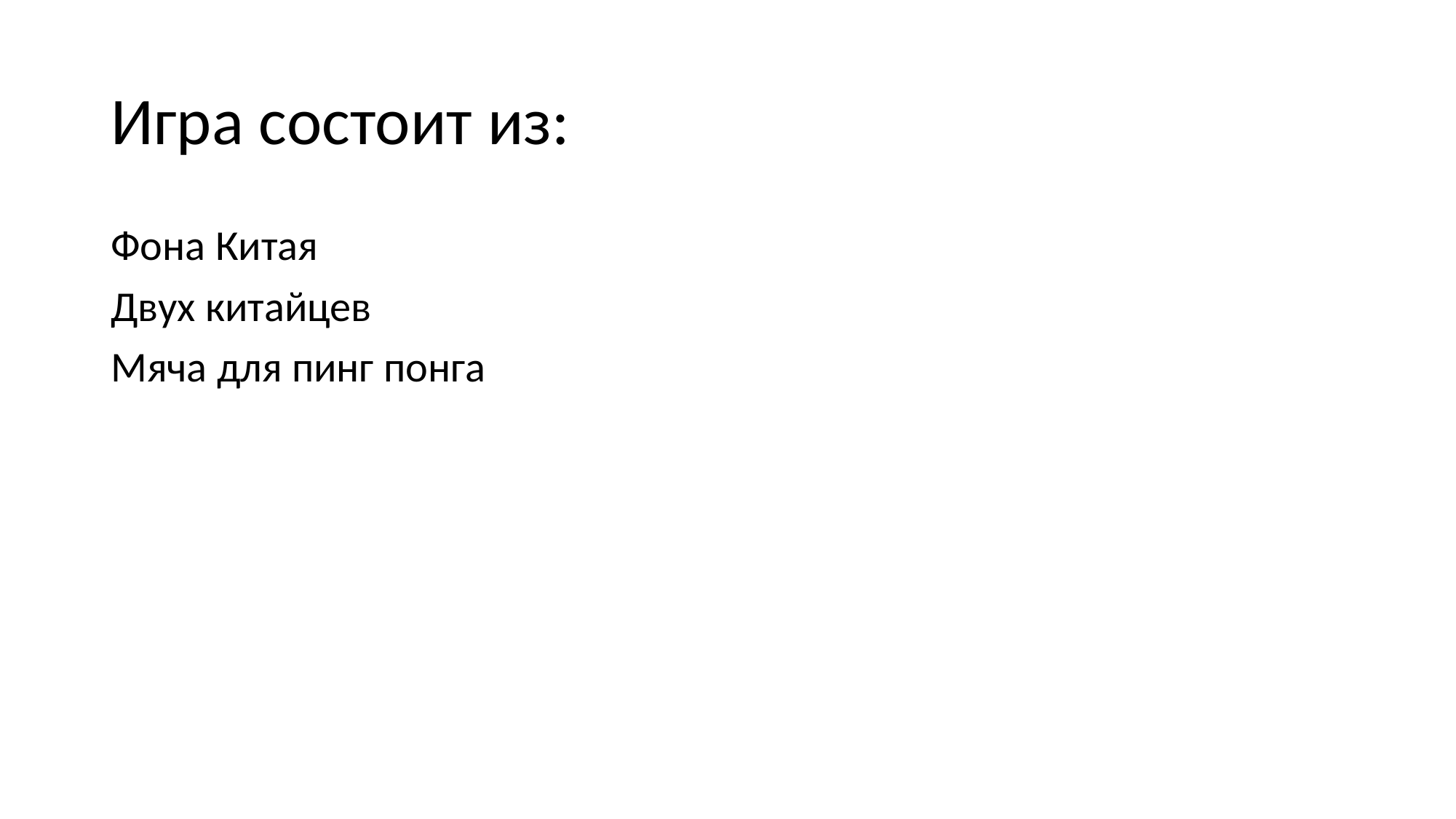

# Игра состоит из:
Фона Китая
Двух китайцев
Мяча для пинг понга